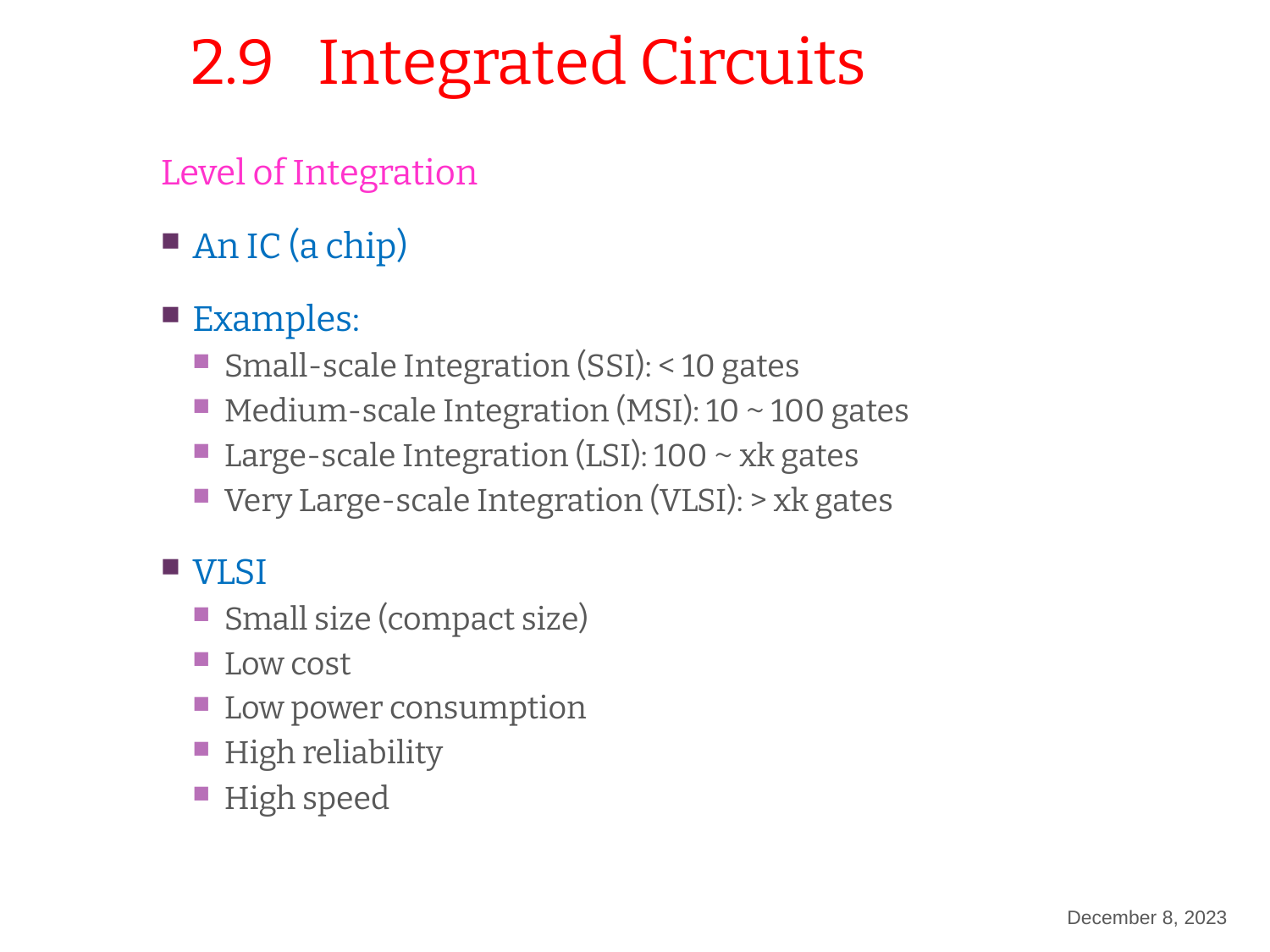

2.9	Integrated Circuits
45
Level of Integration
An IC (a chip)
Examples:
Small-scale Integration (SSI): < 10 gates
Medium-scale Integration (MSI): 10 ~ 100 gates
Large-scale Integration (LSI): 100 ~ xk gates
Very Large-scale Integration (VLSI): > xk gates
VLSI
Small size (compact size)
Low cost
Low power consumption
High reliability
High speed

December 8, 2023